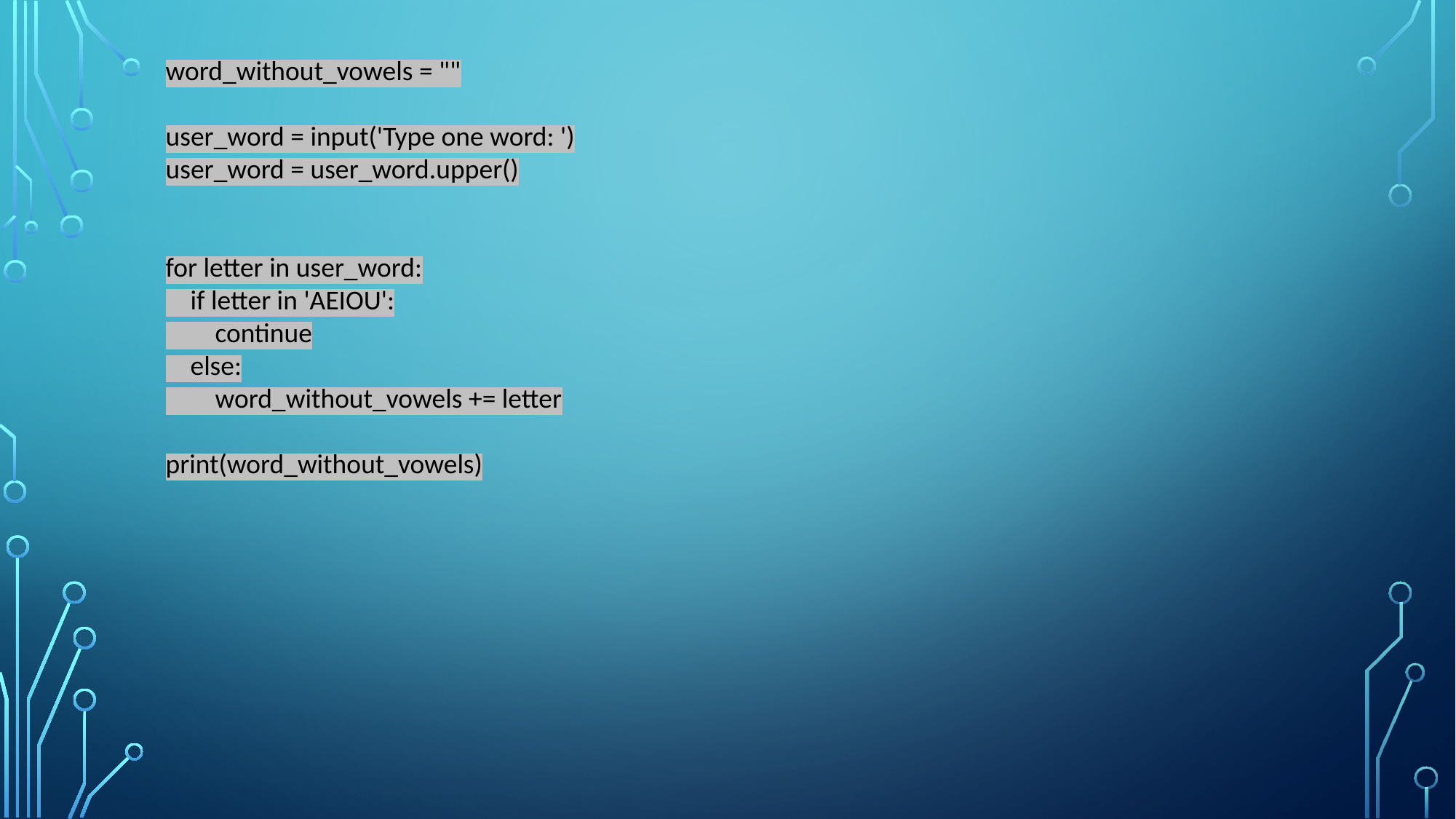

word_without_vowels = ""

user_word = input('Type one word: ')
user_word = user_word.upper()

for letter in user_word:
    if letter in 'AEIOU':
        continue
    else:
        word_without_vowels += letter

print(word_without_vowels)